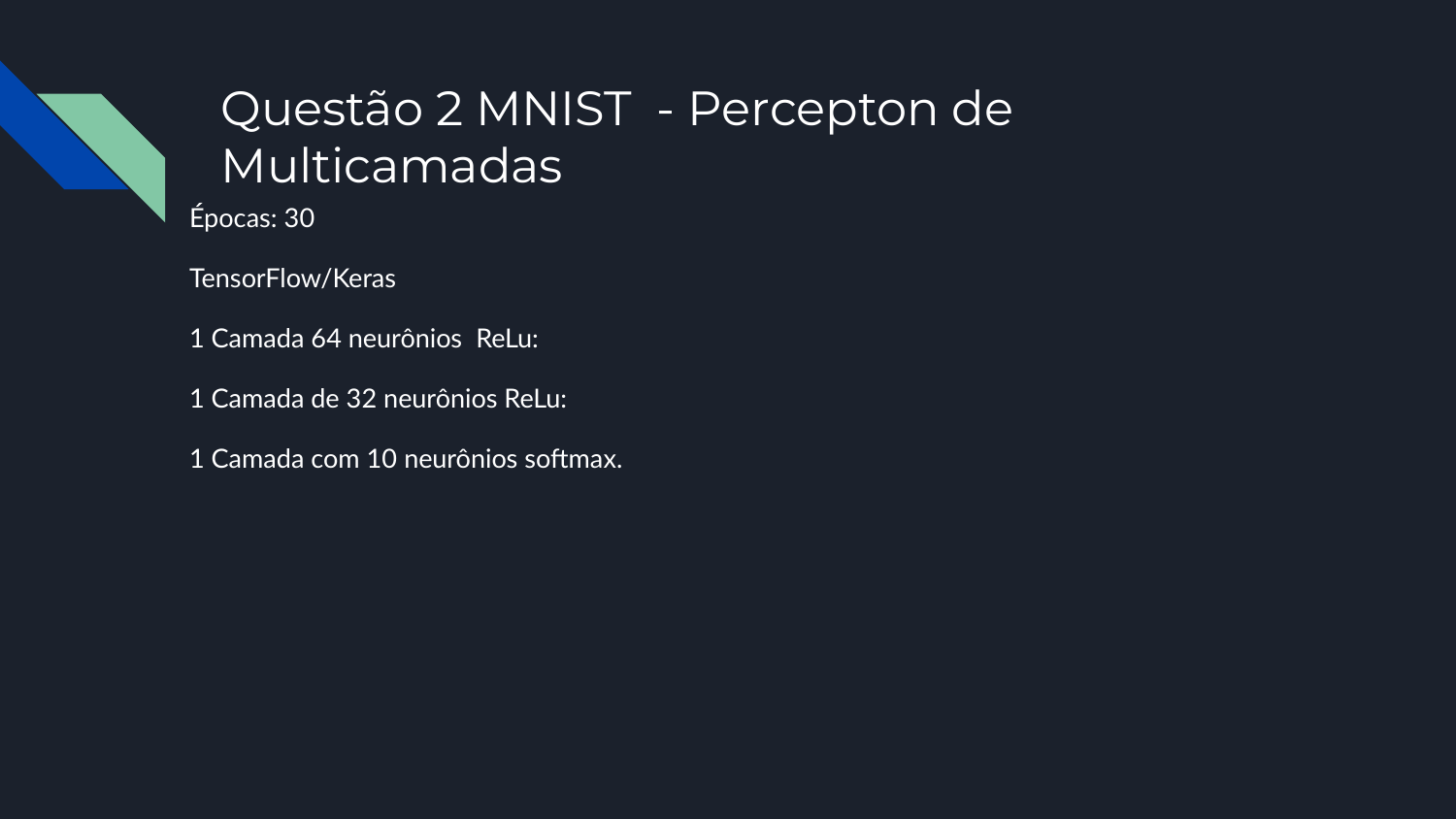

# Questão 2 MNIST  - Percepton de Multicamadas
Épocas: 30
TensorFlow/Keras
1 Camada 64 neurônios  ReLu:
1 Camada de 32 neurônios ReLu:
1 Camada com 10 neurônios softmax.